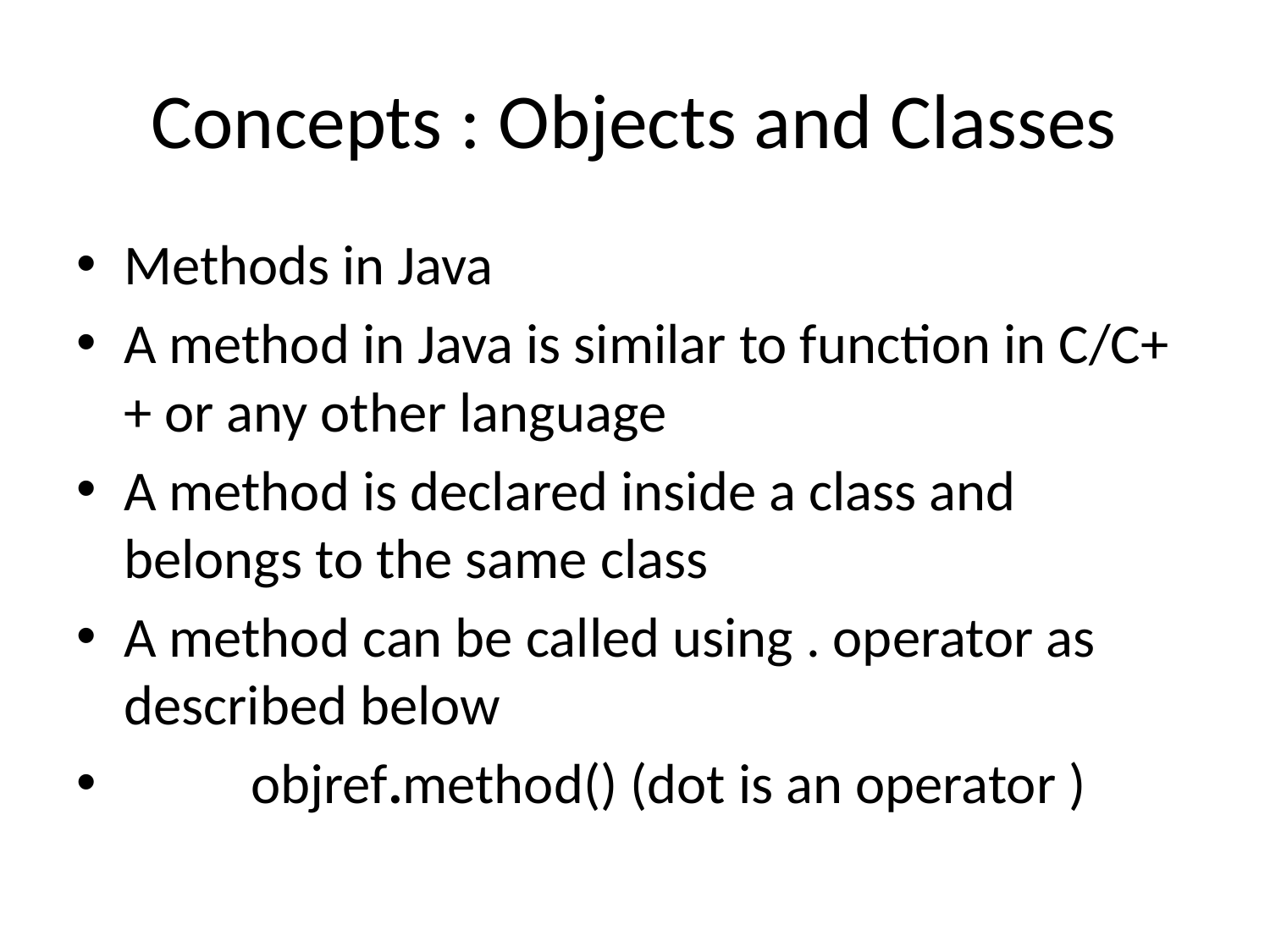

# Concepts : Objects and Classes
Methods in Java
A method in Java is similar to function in C/C++ or any other language
A method is declared inside a class and belongs to the same class
A method can be called using . operator as described below
	objref.method() (dot is an operator )